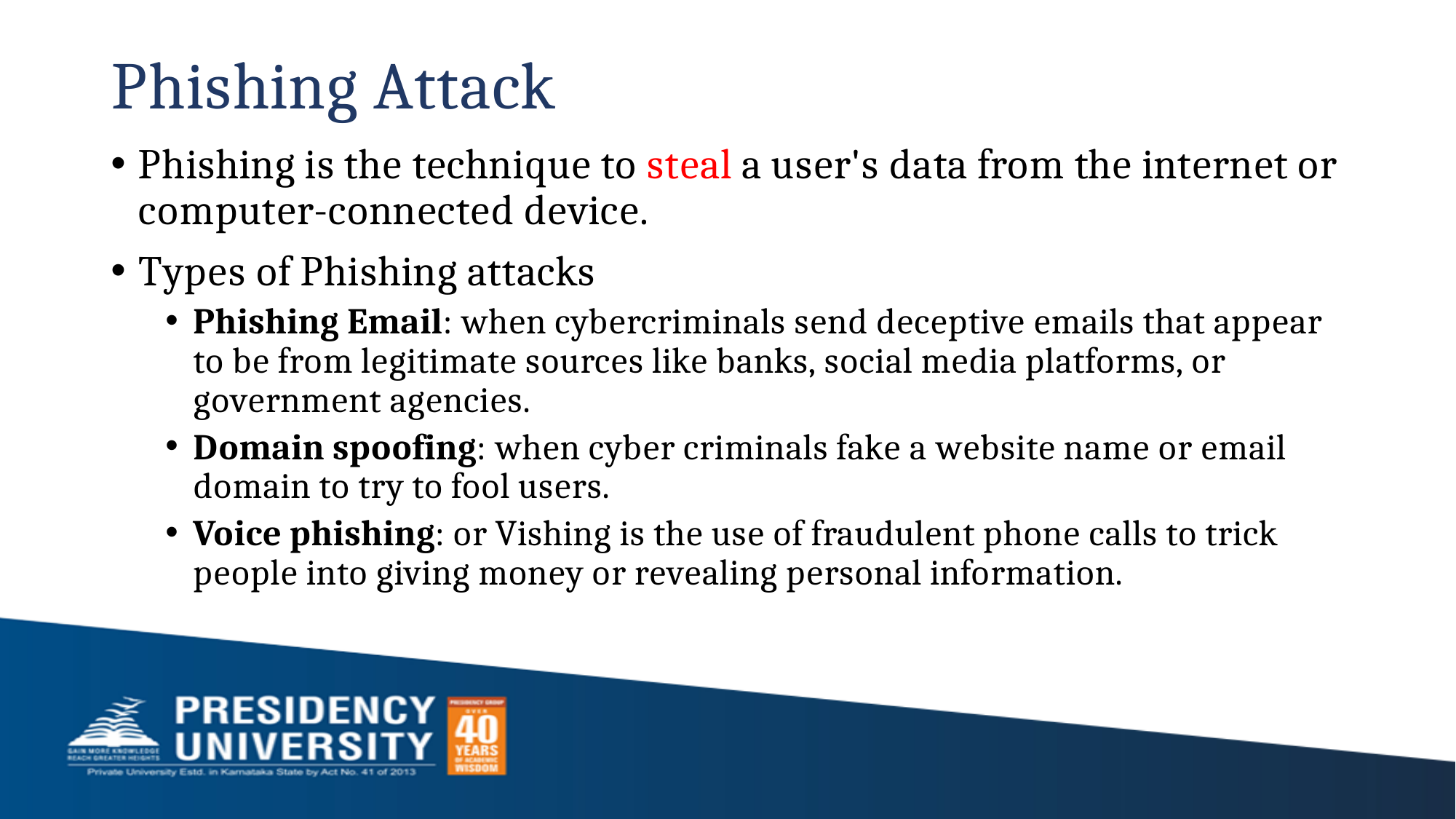

#
Phishing Attack
Phishing is the technique to steal a user's data from the internet or computer-connected device.
Types of Phishing attacks
Phishing Email: when cybercriminals send deceptive emails that appear to be from legitimate sources like banks, social media platforms, or government agencies.
Domain spoofing: when cyber criminals fake a website name or email domain to try to fool users.
Voice phishing: or Vishing is the use of fraudulent phone calls to trick people into giving money or revealing personal information.